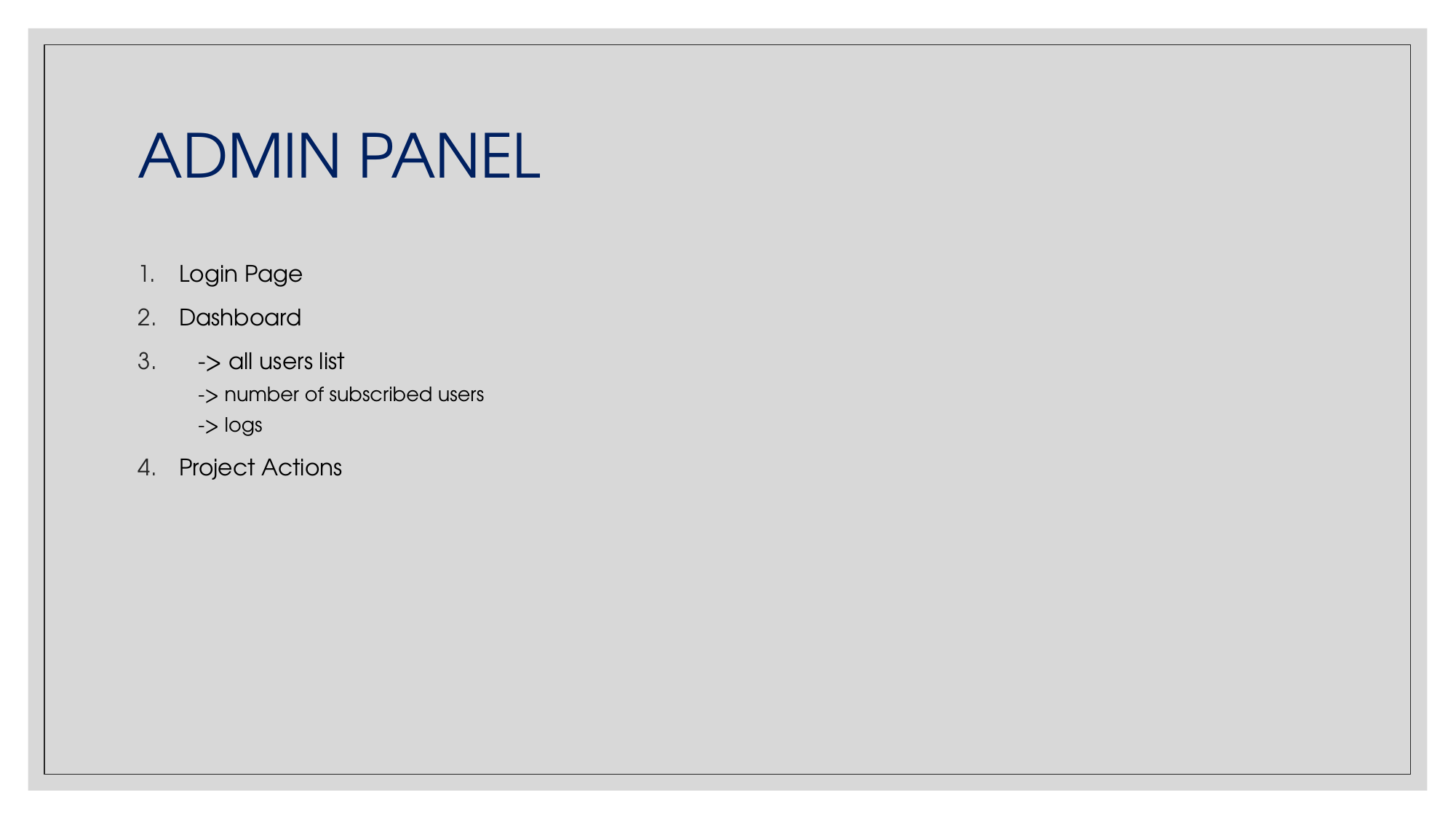

# ADMIN PANEL
Login Page
Dashboard
   -> all users list
     -> number of subscribed users
     -> logs
Project Actions